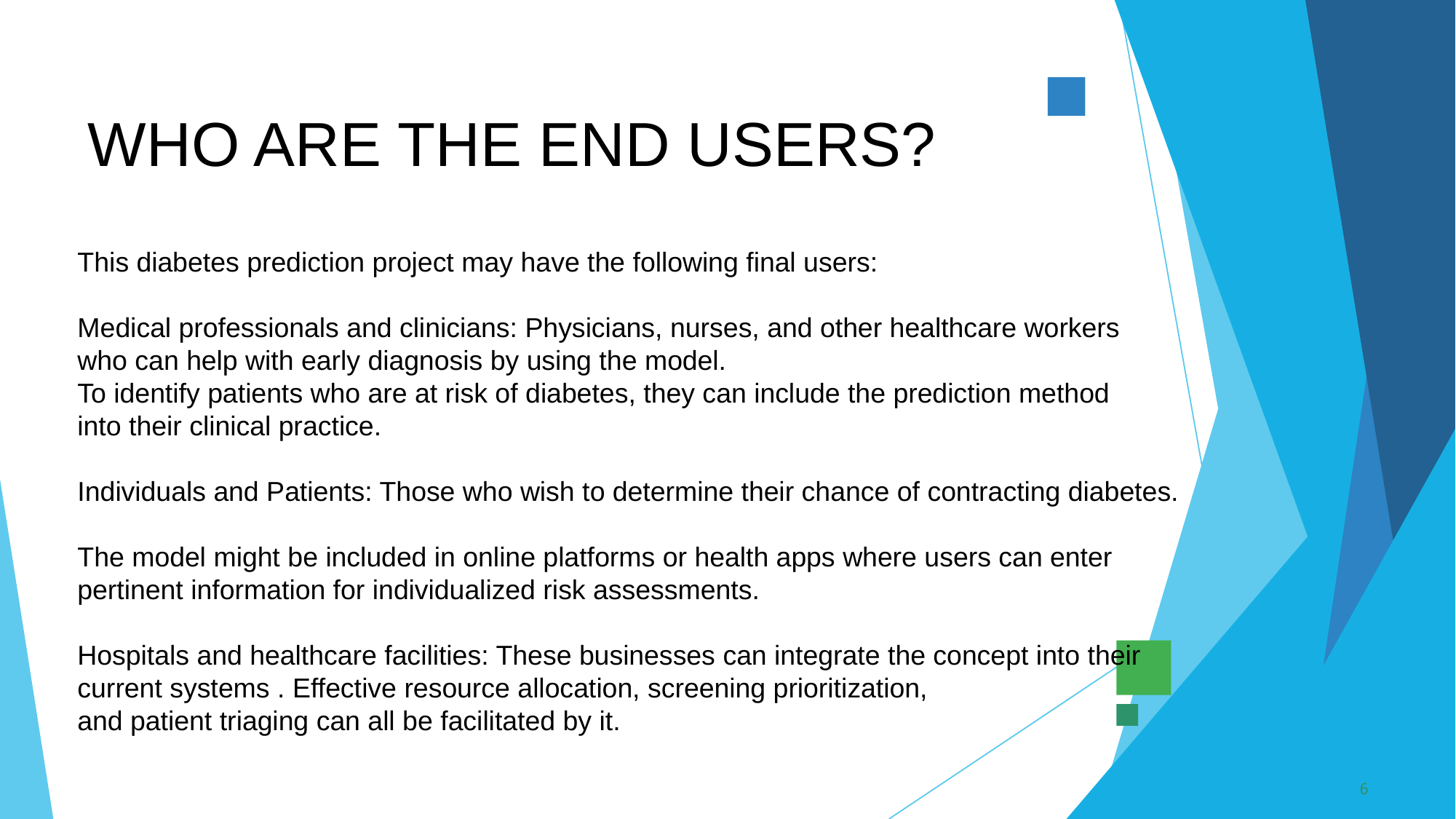

WHO ARE THE END USERS?

This diabetes prediction project may have the following final users:
Medical professionals and clinicians: Physicians, nurses, and other healthcare workers
who can help with early diagnosis by using the model.
To identify patients who are at risk of diabetes, they can include the prediction method
into their clinical practice.
Individuals and Patients: Those who wish to determine their chance of contracting diabetes.
The model might be included in online platforms or health apps where users can enter
pertinent information for individualized risk assessments.
Hospitals and healthcare facilities: These businesses can integrate the concept into their
current systems . Effective resource allocation, screening prioritization,
and patient triaging can all be facilitated by it.

3/21/2024  Annual Review

6